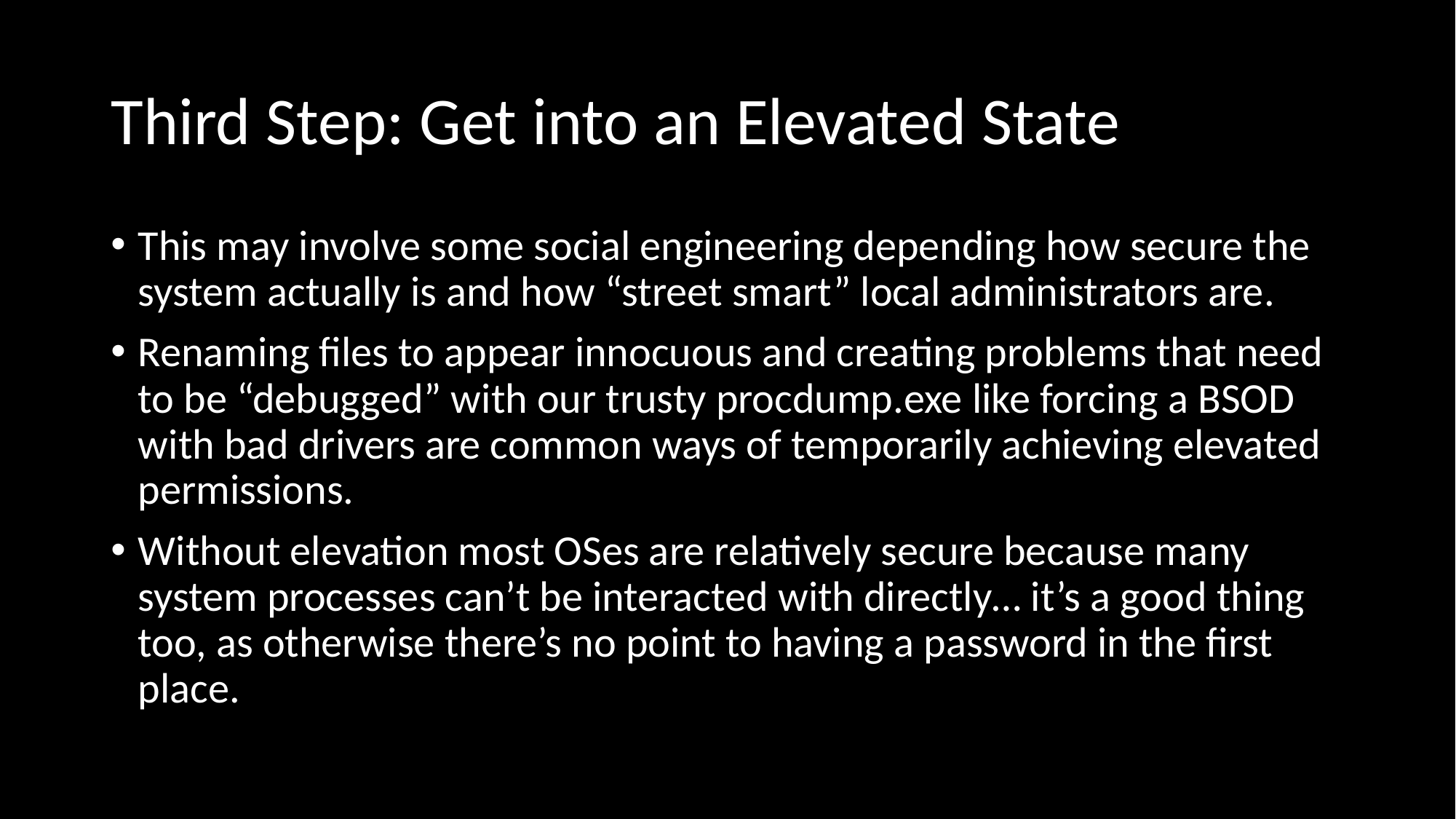

# Third Step: Get into an Elevated State
This may involve some social engineering depending how secure the system actually is and how “street smart” local administrators are.
Renaming files to appear innocuous and creating problems that need to be “debugged” with our trusty procdump.exe like forcing a BSOD with bad drivers are common ways of temporarily achieving elevated permissions.
Without elevation most OSes are relatively secure because many system processes can’t be interacted with directly… it’s a good thing too, as otherwise there’s no point to having a password in the first place.